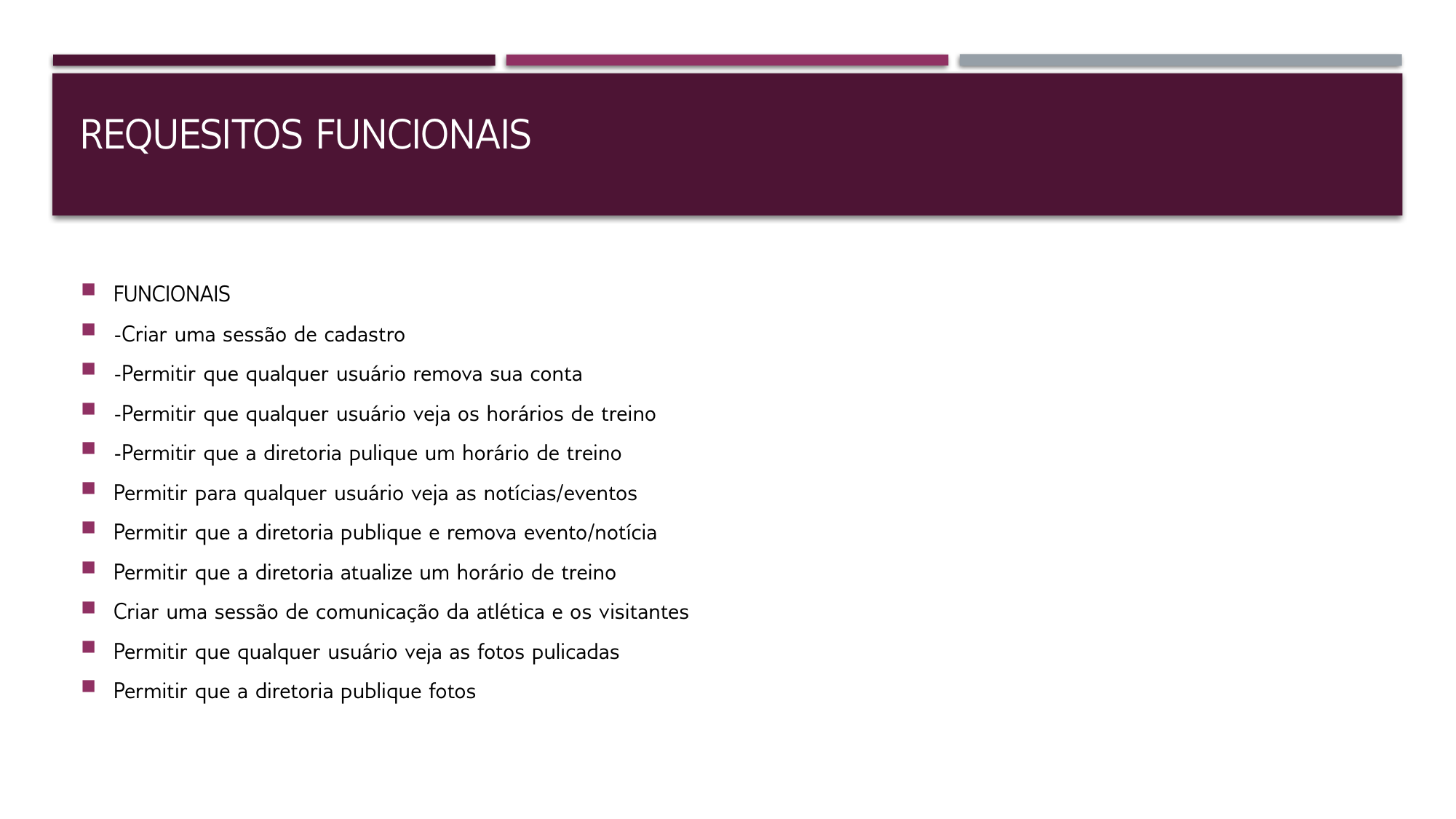

# REQUESITOS Funcionais
FUNCIONAIS
-Criar uma sessão de cadastro
-Permitir que qualquer usuário remova sua conta
-Permitir que qualquer usuário veja os horários de treino
-Permitir que a diretoria pulique um horário de treino
Permitir para qualquer usuário veja as notícias/eventos
Permitir que a diretoria publique e remova evento/notícia
Permitir que a diretoria atualize um horário de treino
Criar uma sessão de comunicação da atlética e os visitantes
Permitir que qualquer usuário veja as fotos pulicadas
Permitir que a diretoria publique fotos